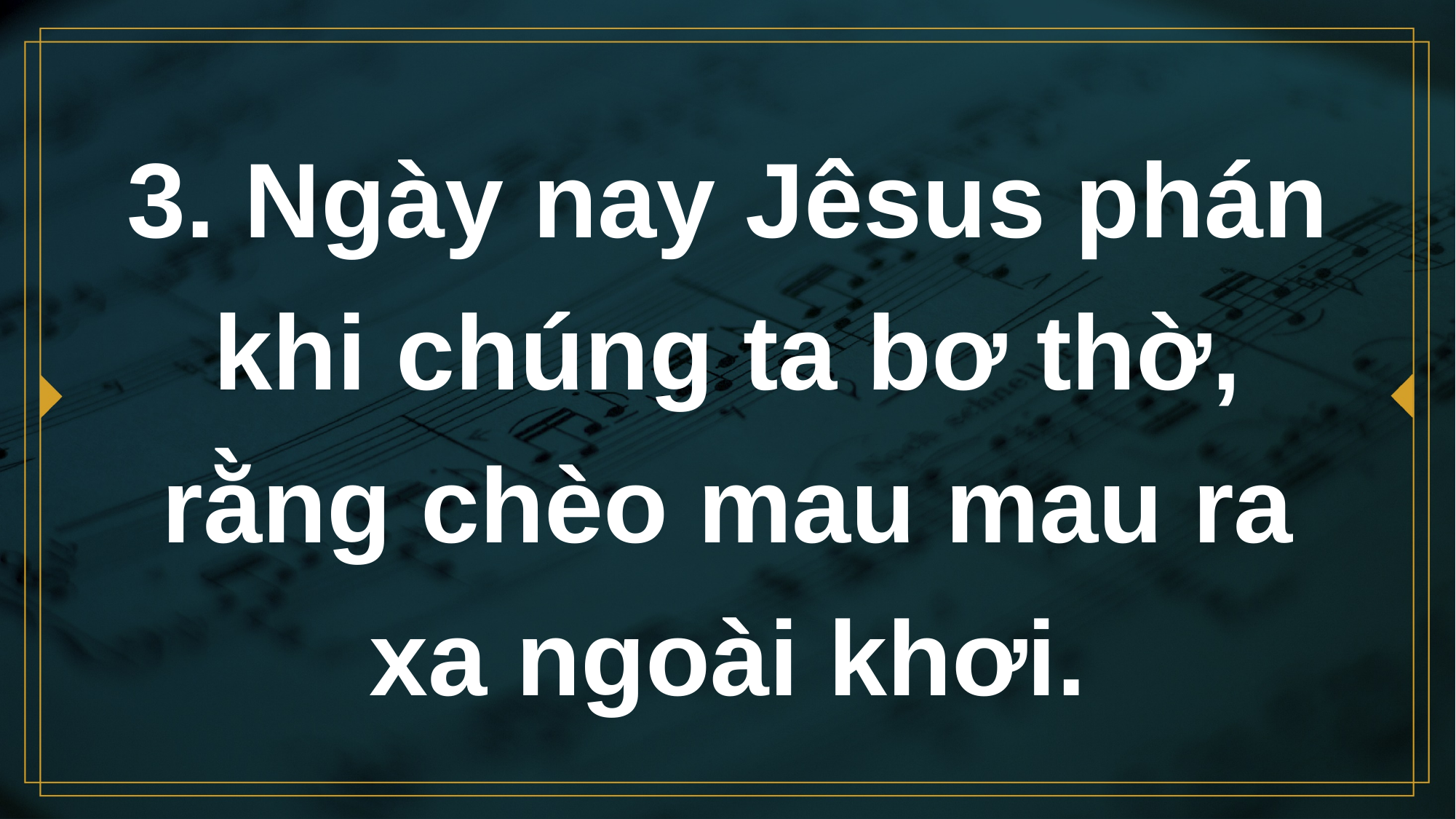

# 3. Ngày nay Jêsus phán khi chúng ta bơ thờ, rằng chèo mau mau ra xa ngoài khơi.